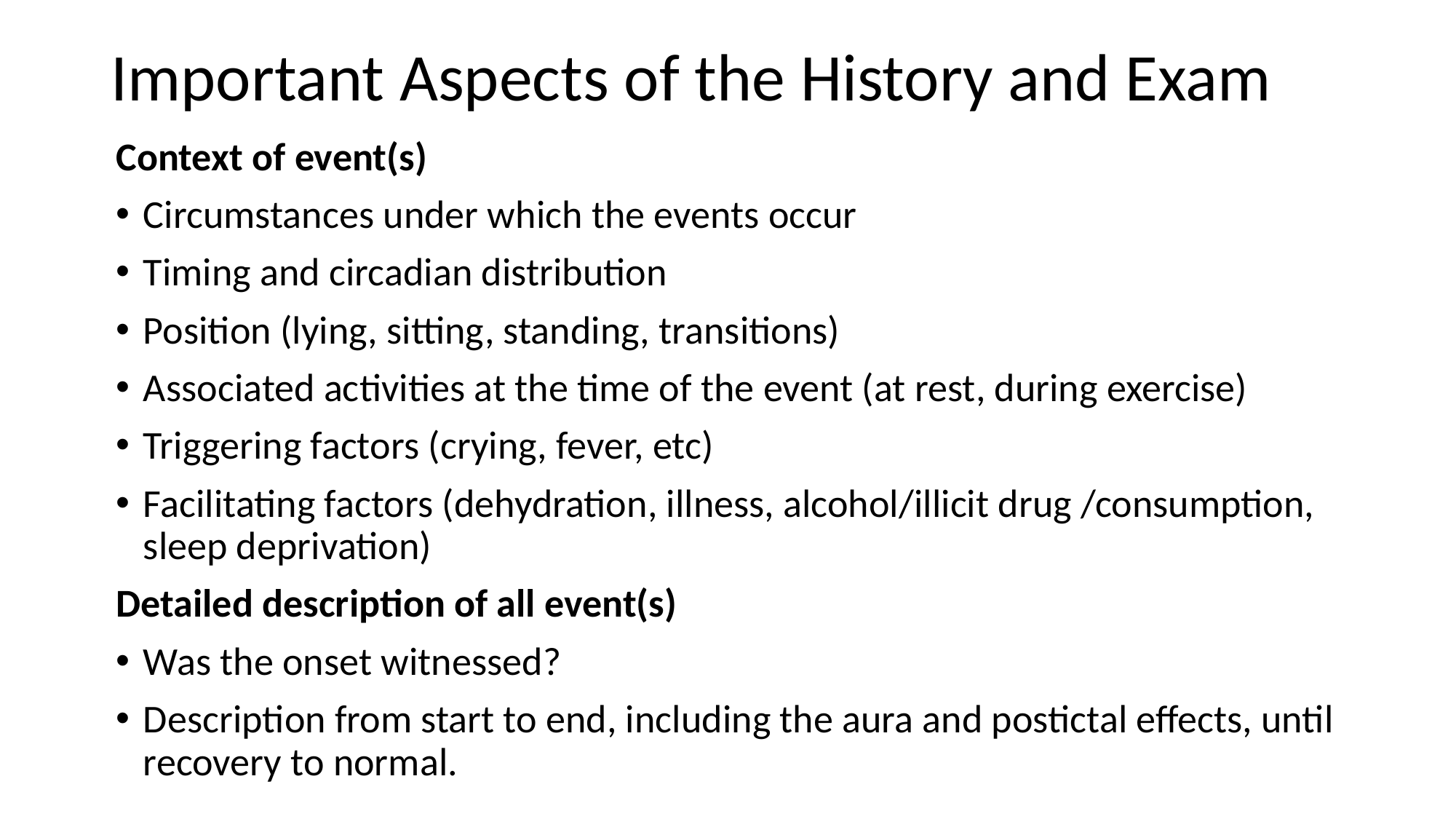

# Important Aspects of the History and Exam
Context of event(s)
Circumstances under which the events occur
Timing and circadian distribution
Position (lying, sitting, standing, transitions)
Associated activities at the time of the event (at rest, during exercise)
Triggering factors (crying, fever, etc)
Facilitating factors (dehydration, illness, alcohol/illicit drug /consumption,  sleep deprivation)
Detailed description of all event(s)
Was the onset witnessed?
Description from start to end, including the aura and postictal effects, until recovery to normal.